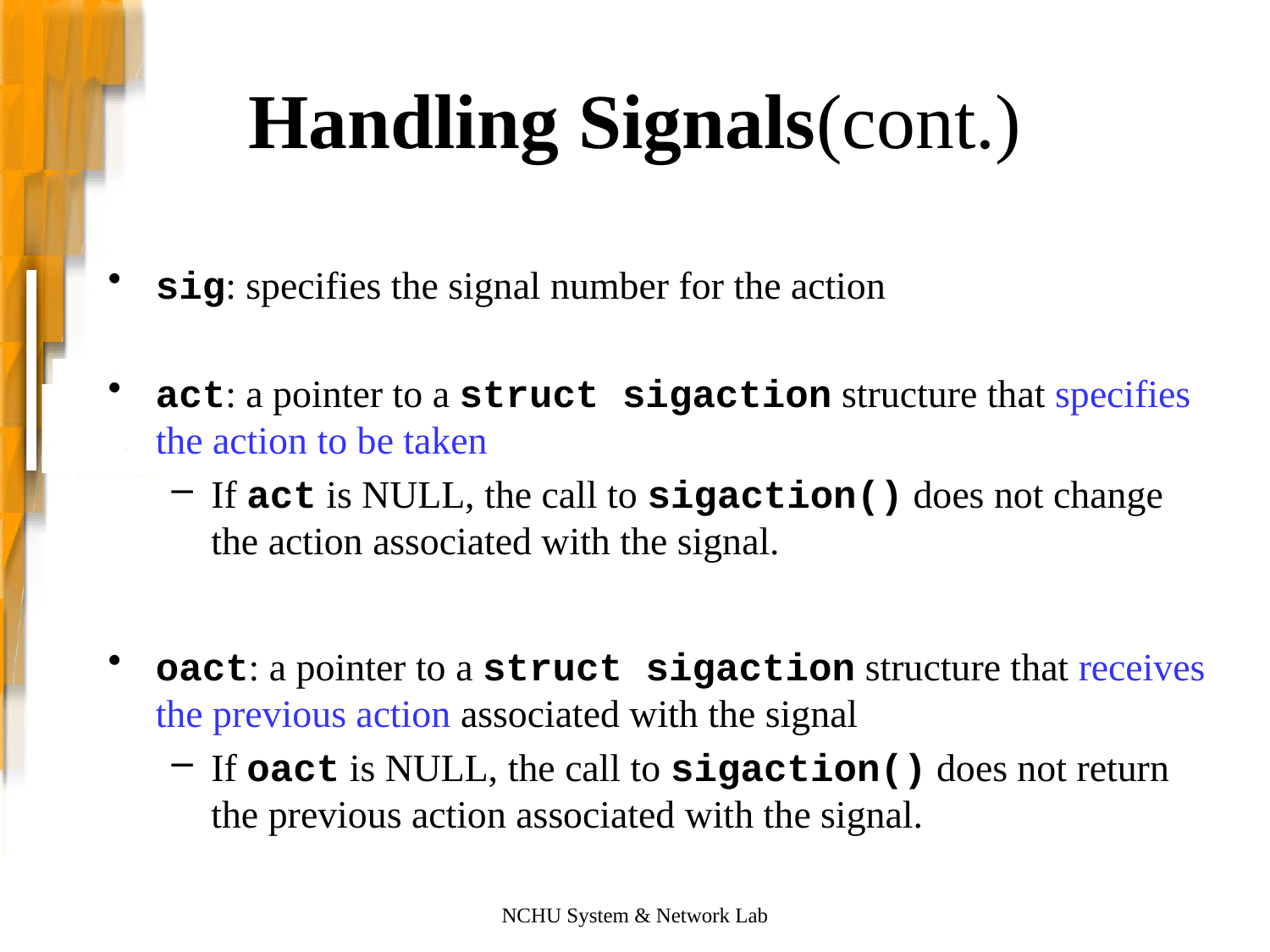

Handling Signals(cont.)
sig: specifies the signal number for the action

act: a pointer to a struct sigaction structure that specifies the action to be taken
If act is NULL, the call to sigaction() does not change the action associated with the signal.

oact: a pointer to a struct sigaction structure that receives the previous action associated with the signal
If oact is NULL, the call to sigaction() does not return the previous action associated with the signal.

NCHU System & Network Lab